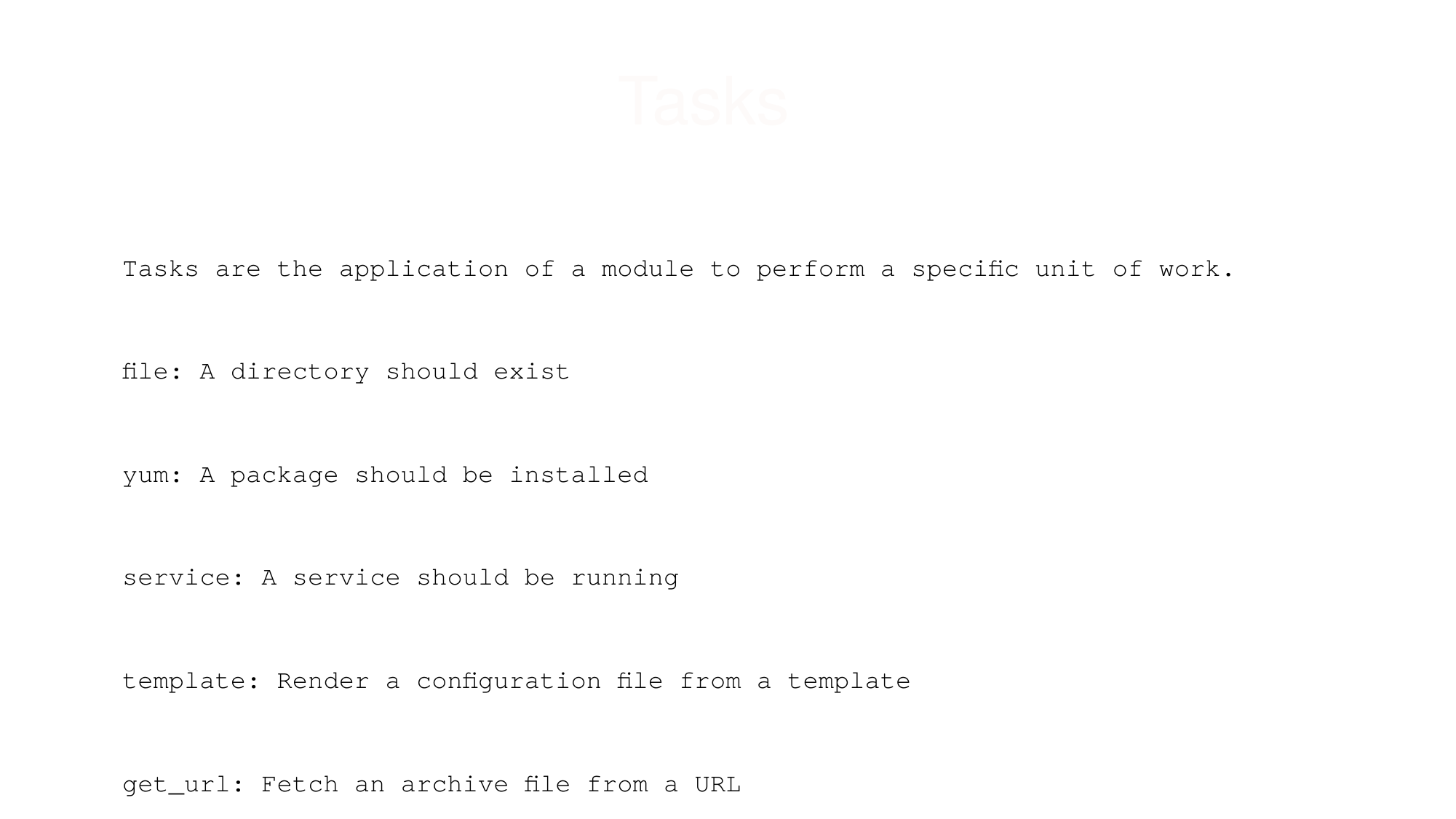

#
Tasks
Tasks are the application of a module to perform a specific unit of work.

file: A directory should exist

yum: A package should be installed

service: A service should be running

template: Render a configuration file from a template

get_url: Fetch an archive file from a URL

git: Clone a source code repository
9